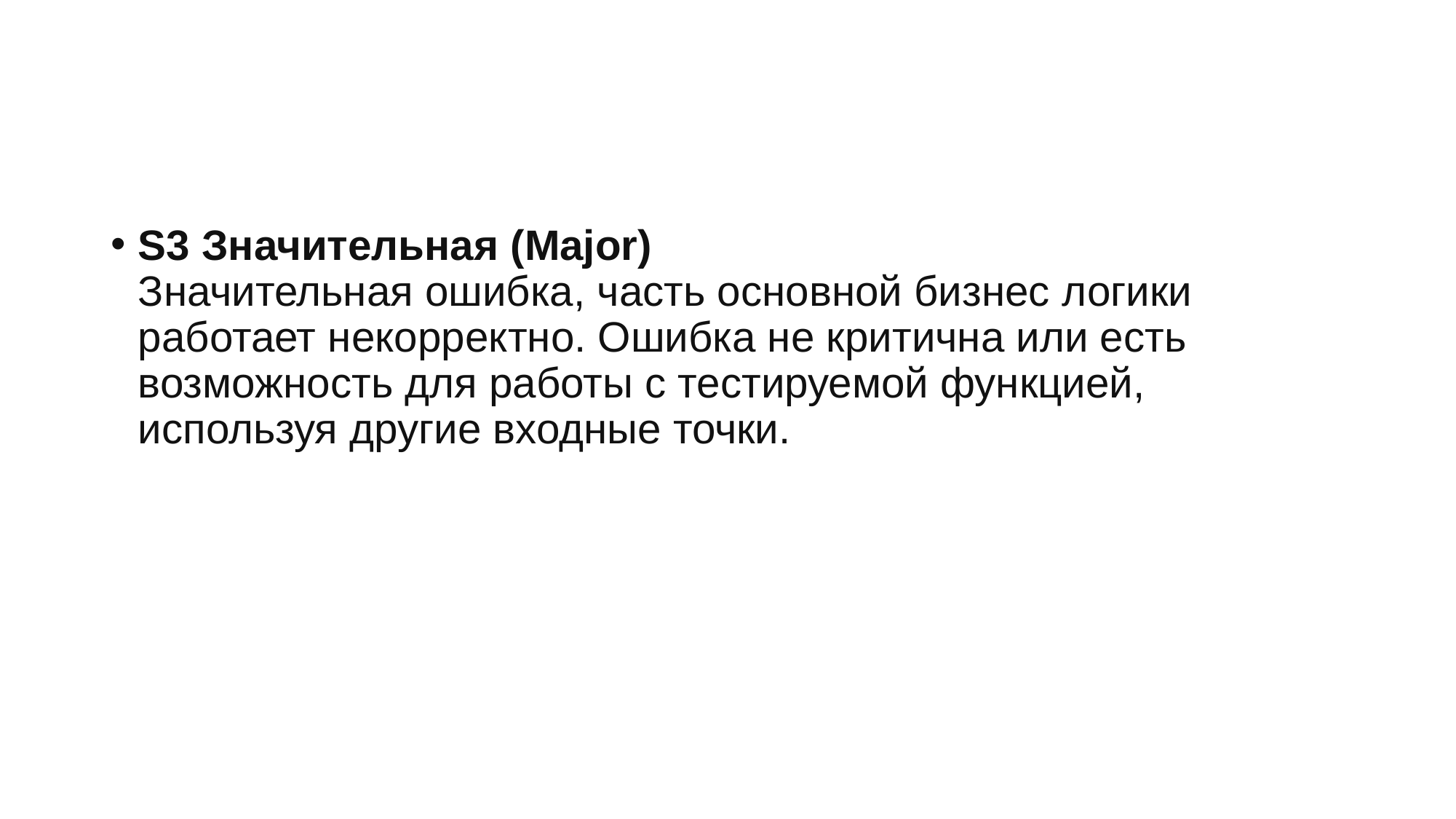

#
S3 Значительная (Major)
Значительная ошибка, часть основной бизнес логики работает некорректно. Ошибка не критична или есть возможность для работы с тестируемой функцией, используя другие входные точки.